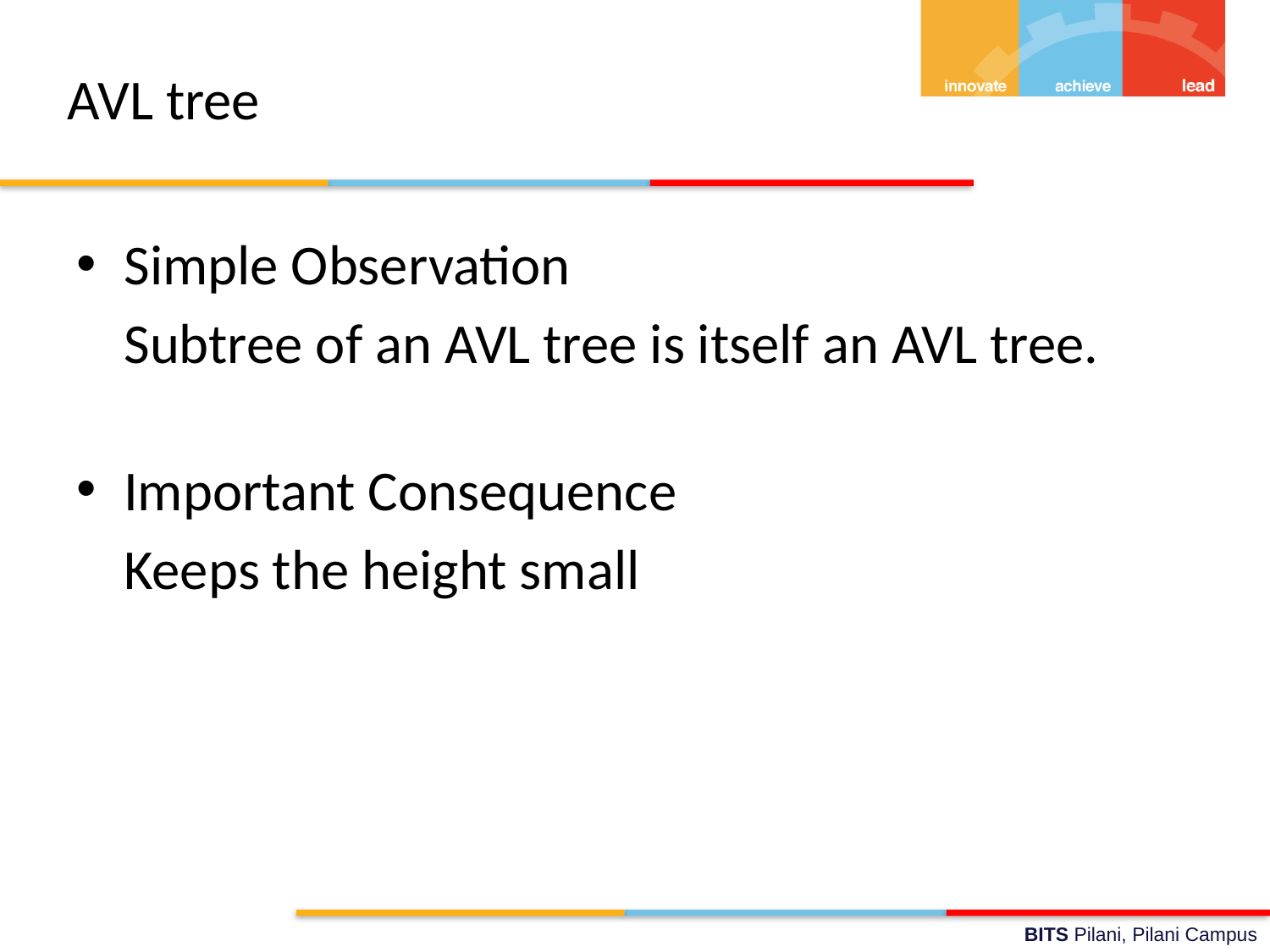

# AVL tree
Simple Observation
	Subtree of an AVL tree is itself an AVL tree.
Important Consequence
	Keeps the height small